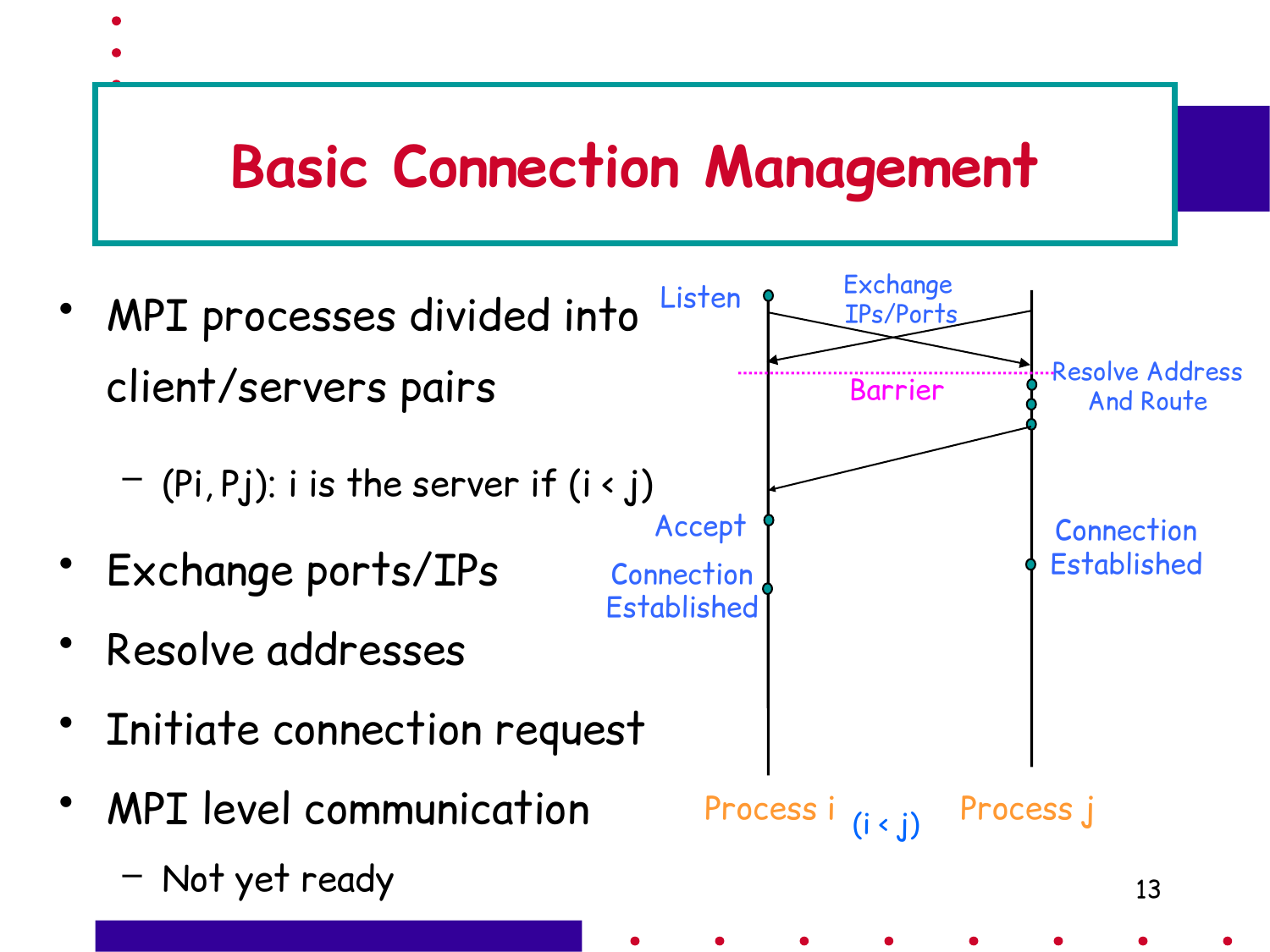

# Basic Connection Management
MPI processes divided into client/servers pairs
(Pi, Pj): i is the server if (i < j)
Exchange ports/IPs
Resolve addresses
Initiate connection request
MPI level communication
Not yet ready
Exchange
IPs/Ports
Listen

Resolve Address
And Route
Barrier

Accept
Connection
Established

Connection
Established

Process j
Process i
(i < j)
13